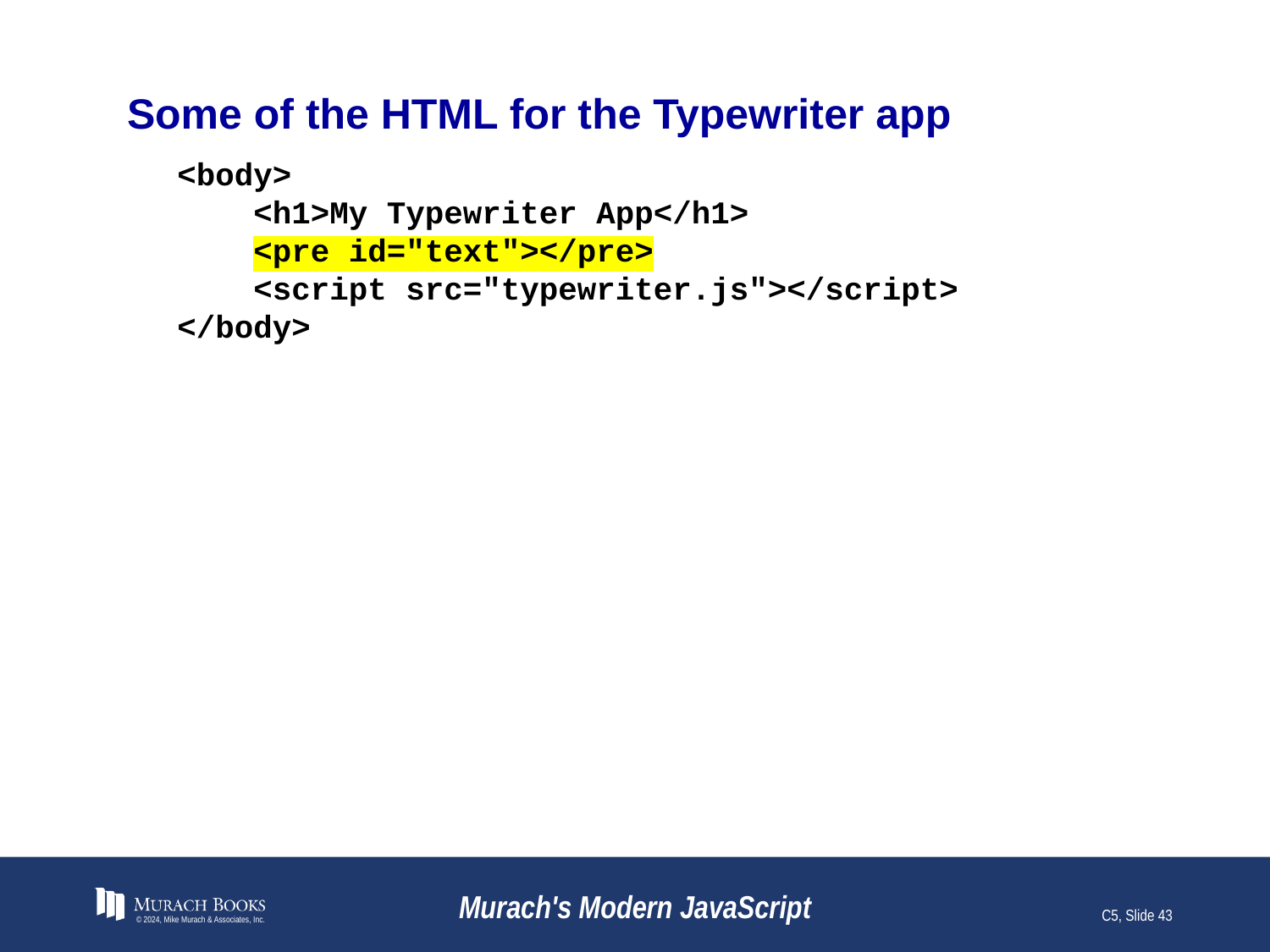

# Some of the HTML for the Typewriter app
<body>
    <h1>My Typewriter App</h1>
    <pre id="text"></pre>
    <script src="typewriter.js"></script>
</body>

© 2024, Mike Murach & Associates, Inc.
Murach's Modern JavaScript

C5, Slide 43